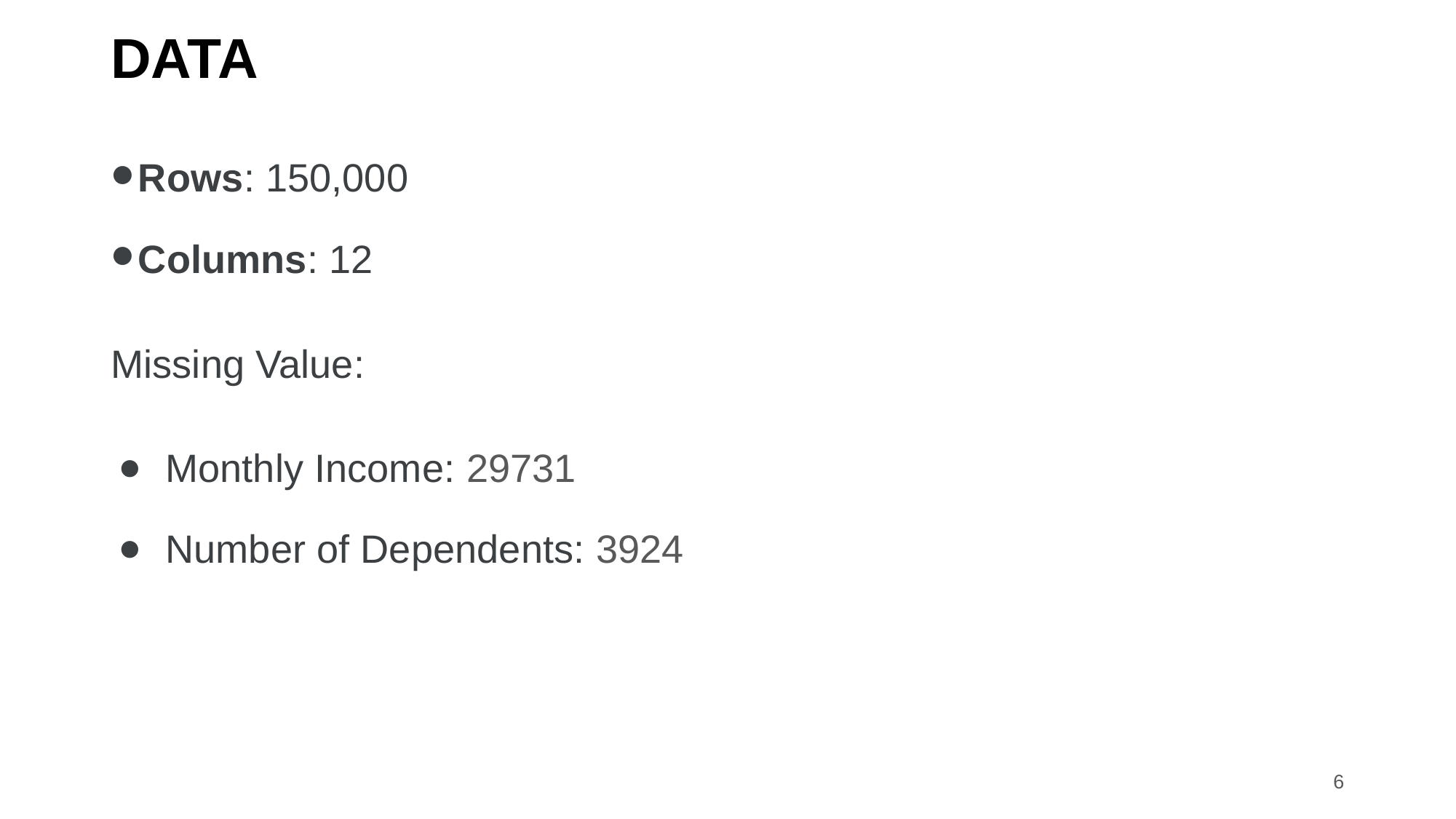

# DATA

Rows: 150,000
Columns: 12
Missing Value:
Monthly Income: 29731
Number of Dependents: 3924
6